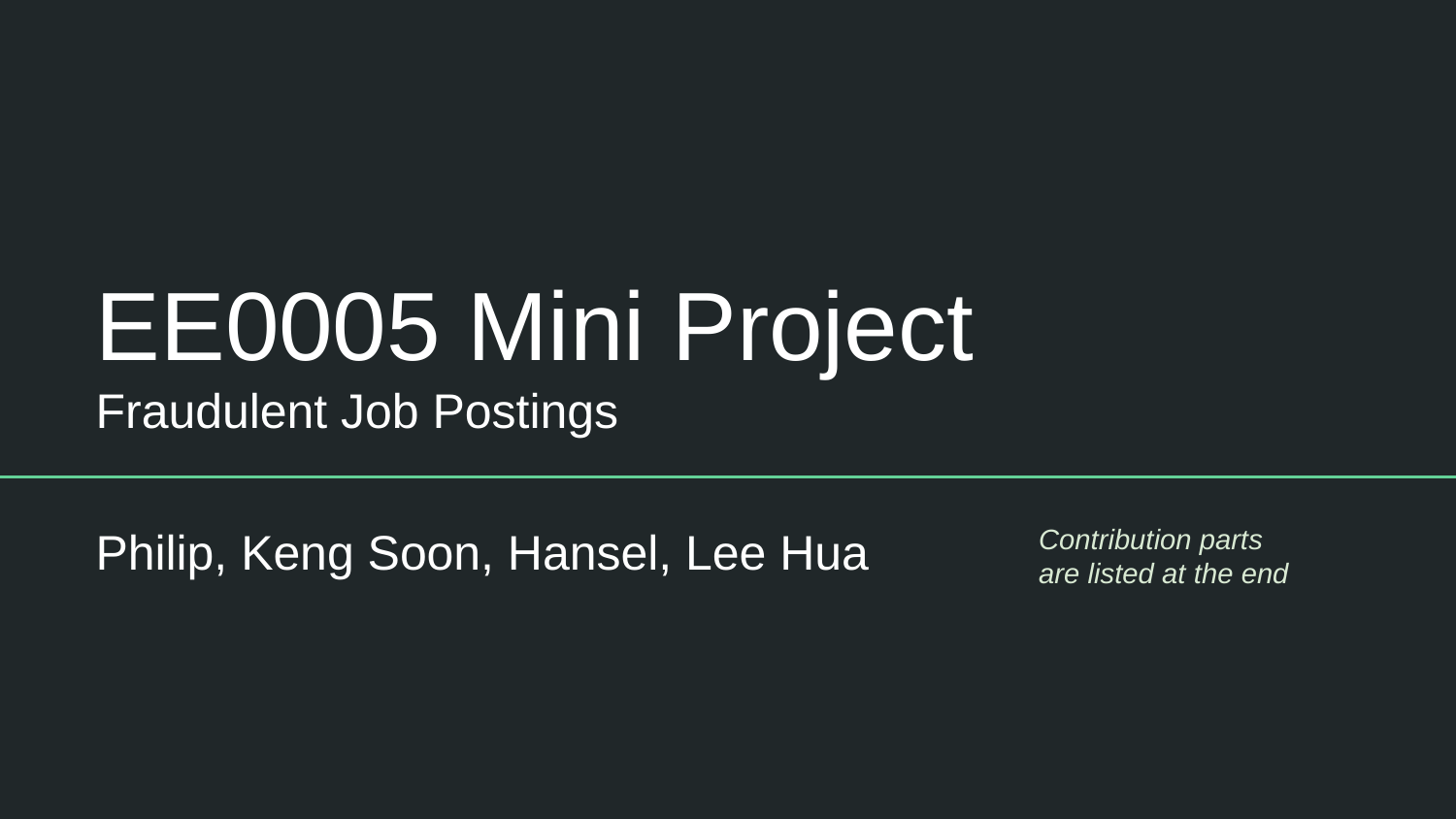

# EE0005 Mini Project
Fraudulent Job Postings
Philip, Keng Soon, Hansel, Lee Hua
Contribution parts are listed at the end